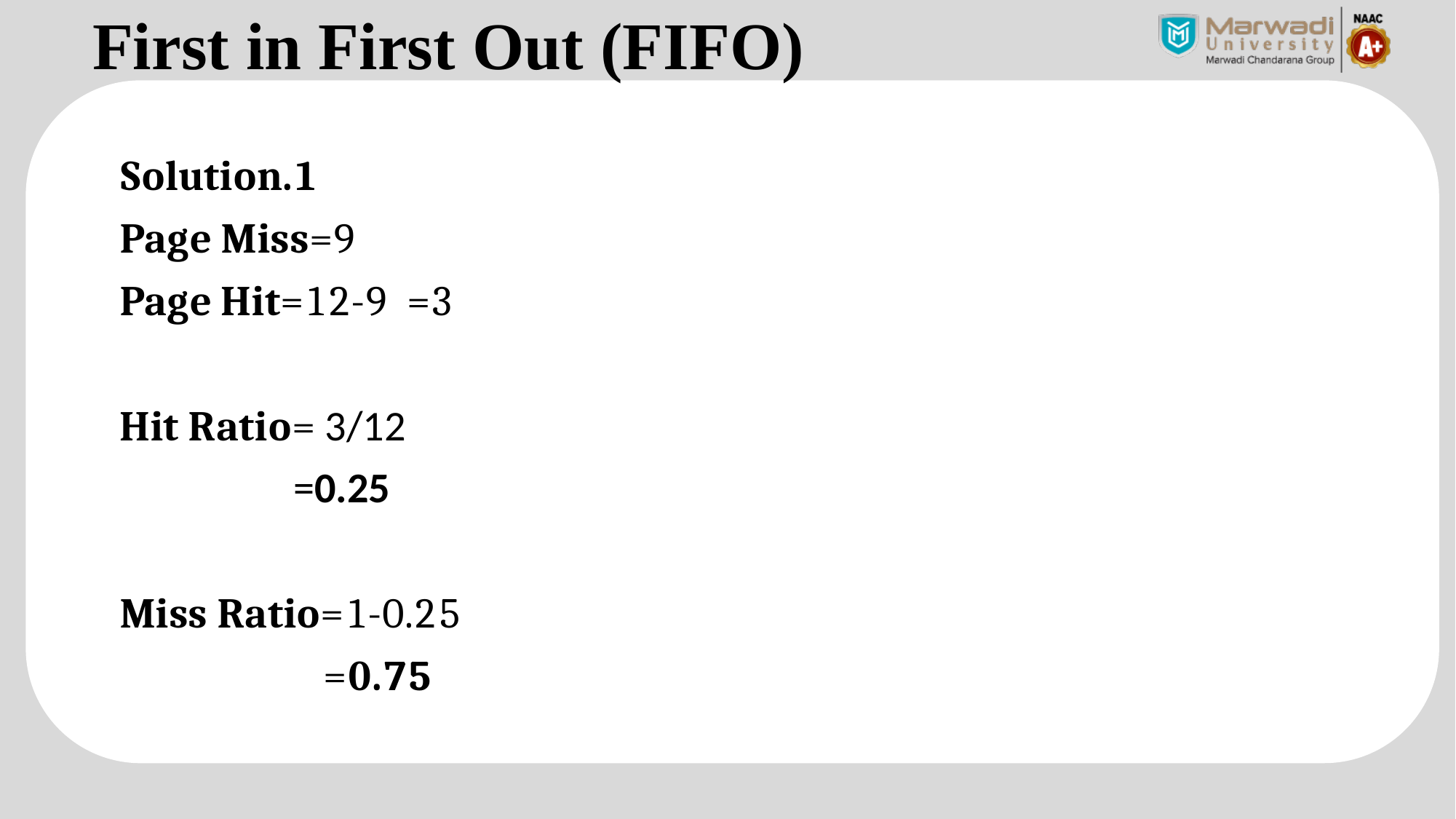

# First in First Out (FIFO)
Solution.1
Page Miss=9
Page Hit=12-9  =3

Hit Ratio= 3/12
                  =0.25

Miss Ratio=1-0.25
                      =0.75